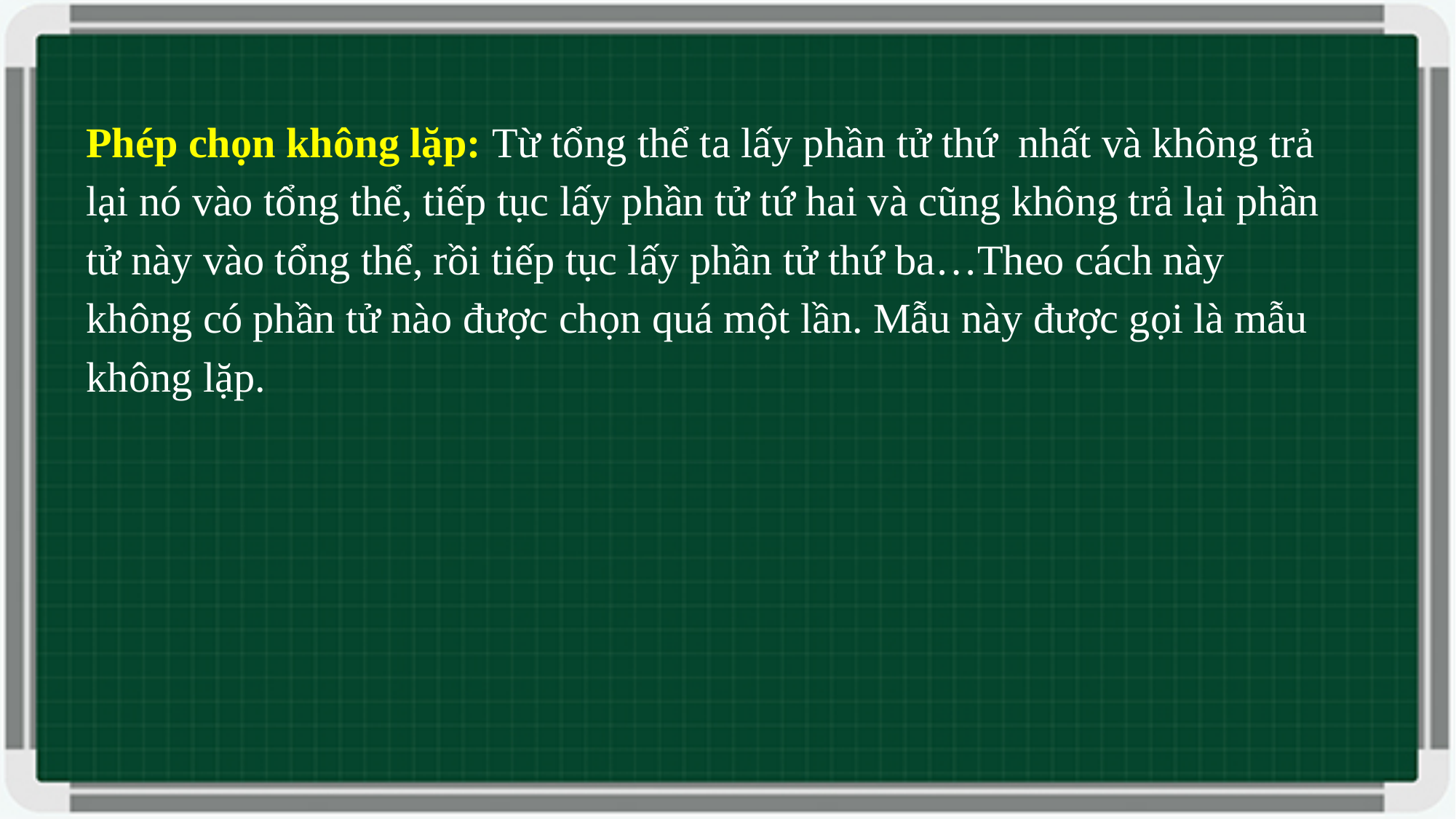

Phép chọn không lặp: Từ tổng thể ta lấy phần tử thứ  nhất và không trả lại nó vào tổng thể, tiếp tục lấy phần tử tứ hai và cũng không trả lại phần tử này vào tổng thể, rồi tiếp tục lấy phần tử thứ ba…Theo cách này không có phần tử nào được chọn quá một lần. Mẫu này được gọi là mẫu không lặp.